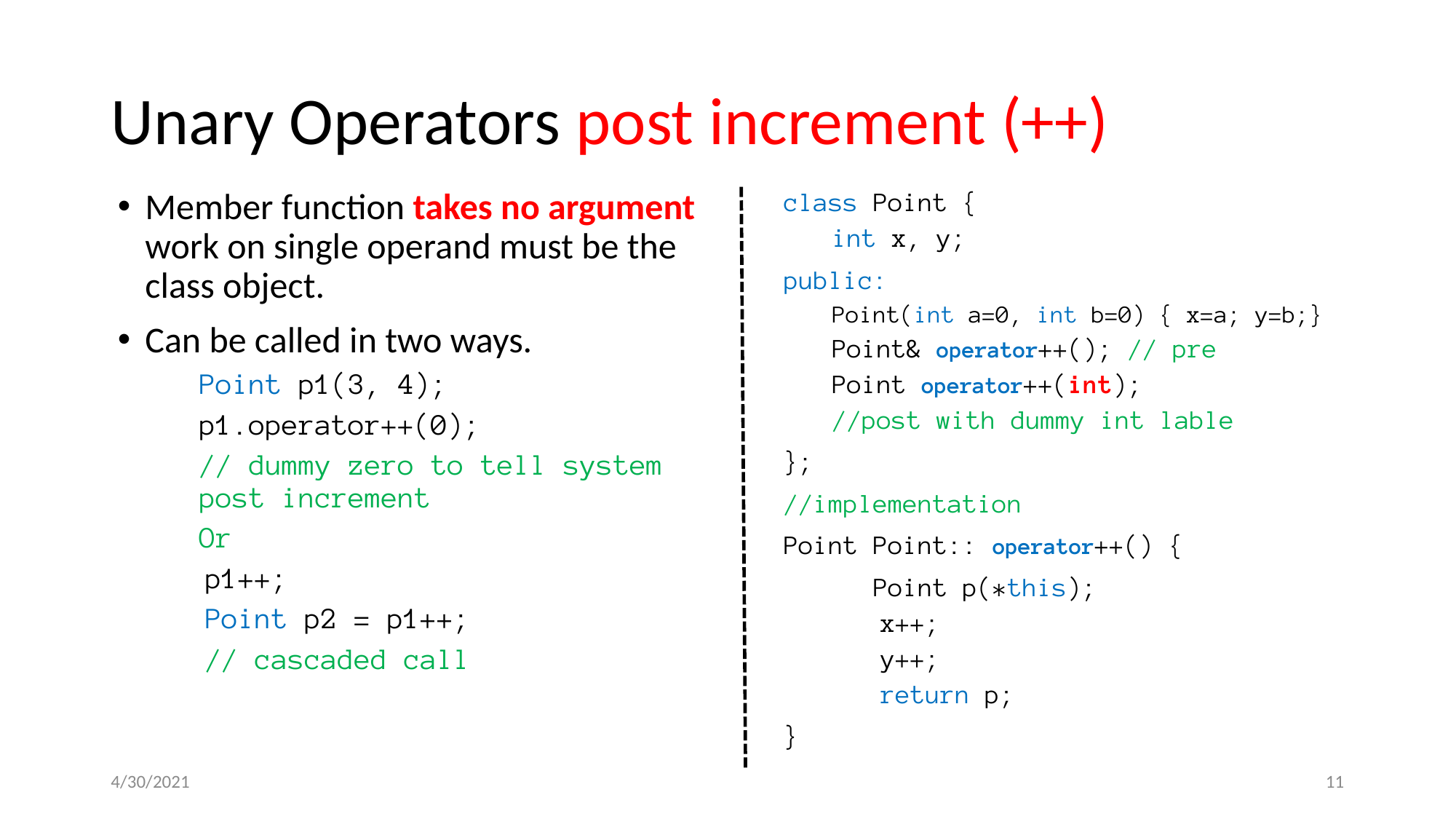

# Unary Operators post increment (++)
Member function takes no argument work on single operand must be the class object.
Can be called in two ways.
Point p1(3, 4);
p1.operator++(0);
// dummy zero to tell system post increment
Or
  p1++;
  Point p2 = p1++;
  // cascaded call

class Point {
int x, y;
public:
Point(int a=0, int b=0) { x=a; y=b;}
Point& operator++(); // pre
Point operator++(int);
//post with dummy int lable
};
//implementation
Point Point:: operator++() {
	Point p(*this);
x++;
y++;
return p;
}

4/30/2021
11